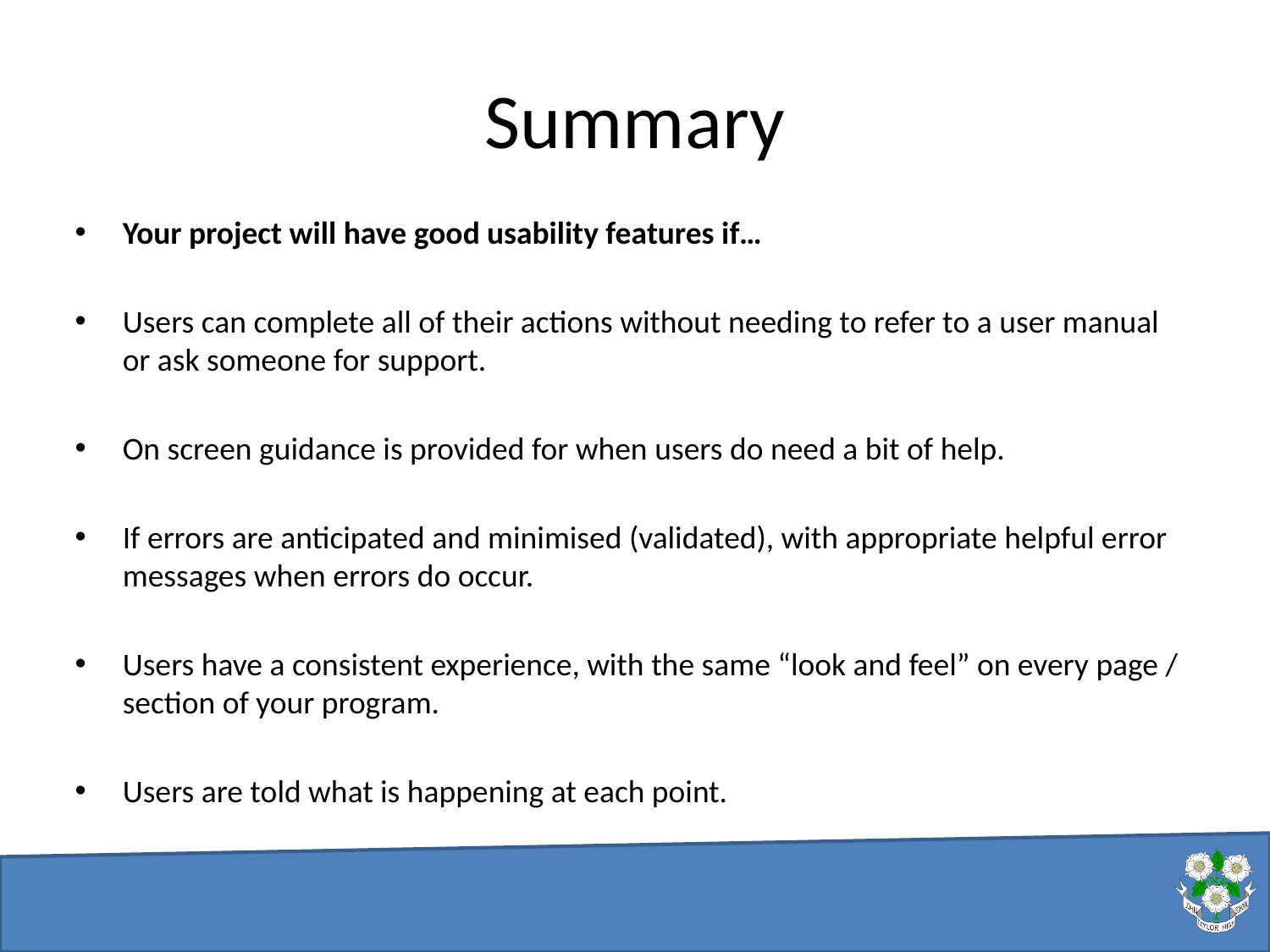

# Summary
Your project will have good usability features if…

Users can complete all of their actions without needing to refer to a user manual or ask someone for support.

On screen guidance is provided for when users do need a bit of help.

If errors are anticipated and minimised (validated), with appropriate helpful error messages when errors do occur.

Users have a consistent experience, with the same “look and feel” on every page / section of your program.

Users are told what is happening at each point.